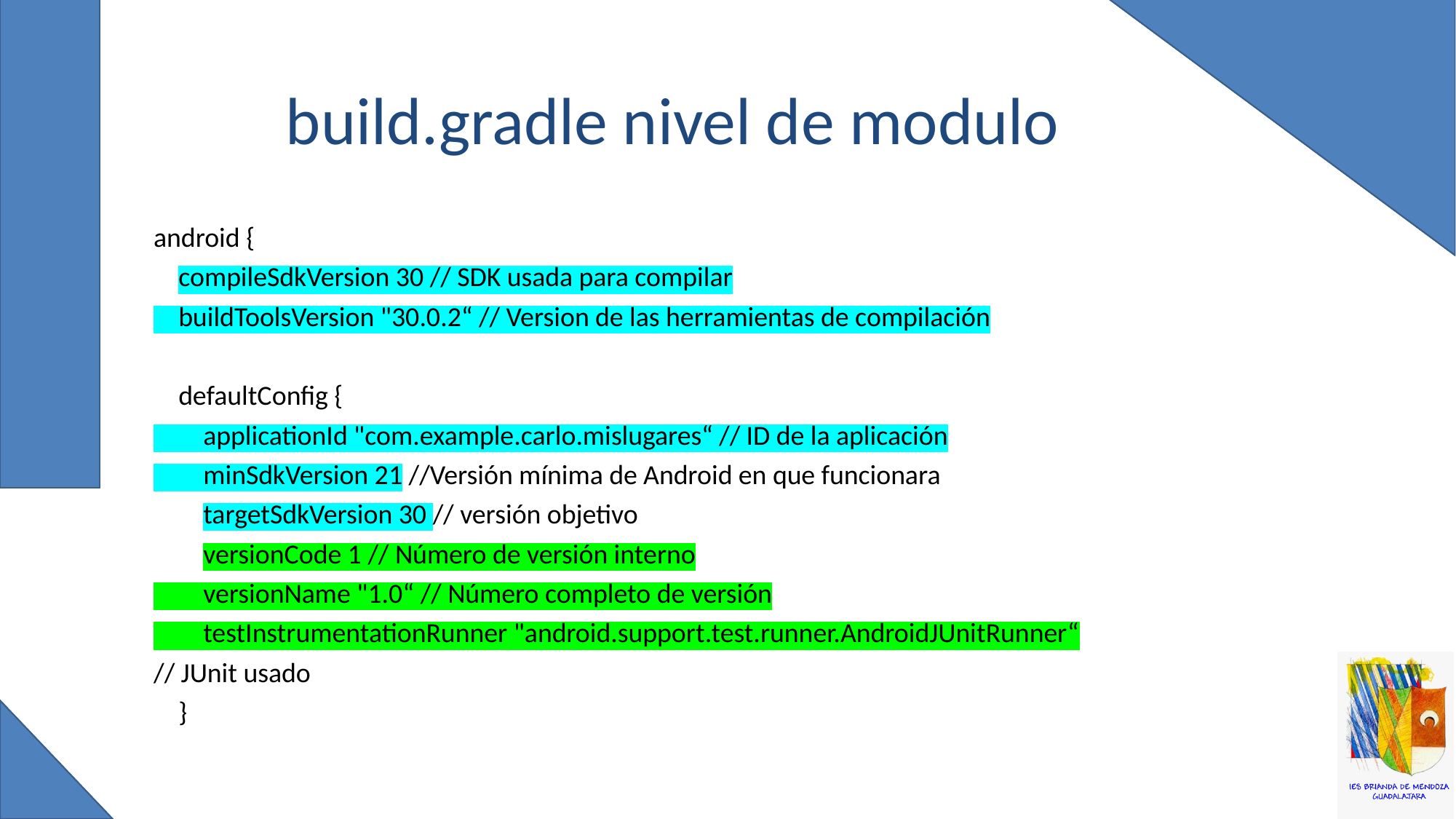

# build.gradle nivel de modulo
android {
    compileSdkVersion 30 // SDK usada para compilar
    buildToolsVersion "30.0.2“ // Version de las herramientas de compilación

    defaultConfig {
        applicationId "com.example.carlo.mislugares“ // ID de la aplicación
        minSdkVersion 21 //Versión mínima de Android en que funcionara
        targetSdkVersion 30 // versión objetivo
        versionCode 1 // Número de versión interno
        versionName "1.0“ // Número completo de versión
        testInstrumentationRunner "android.support.test.runner.AndroidJUnitRunner“
// JUnit usado
    }